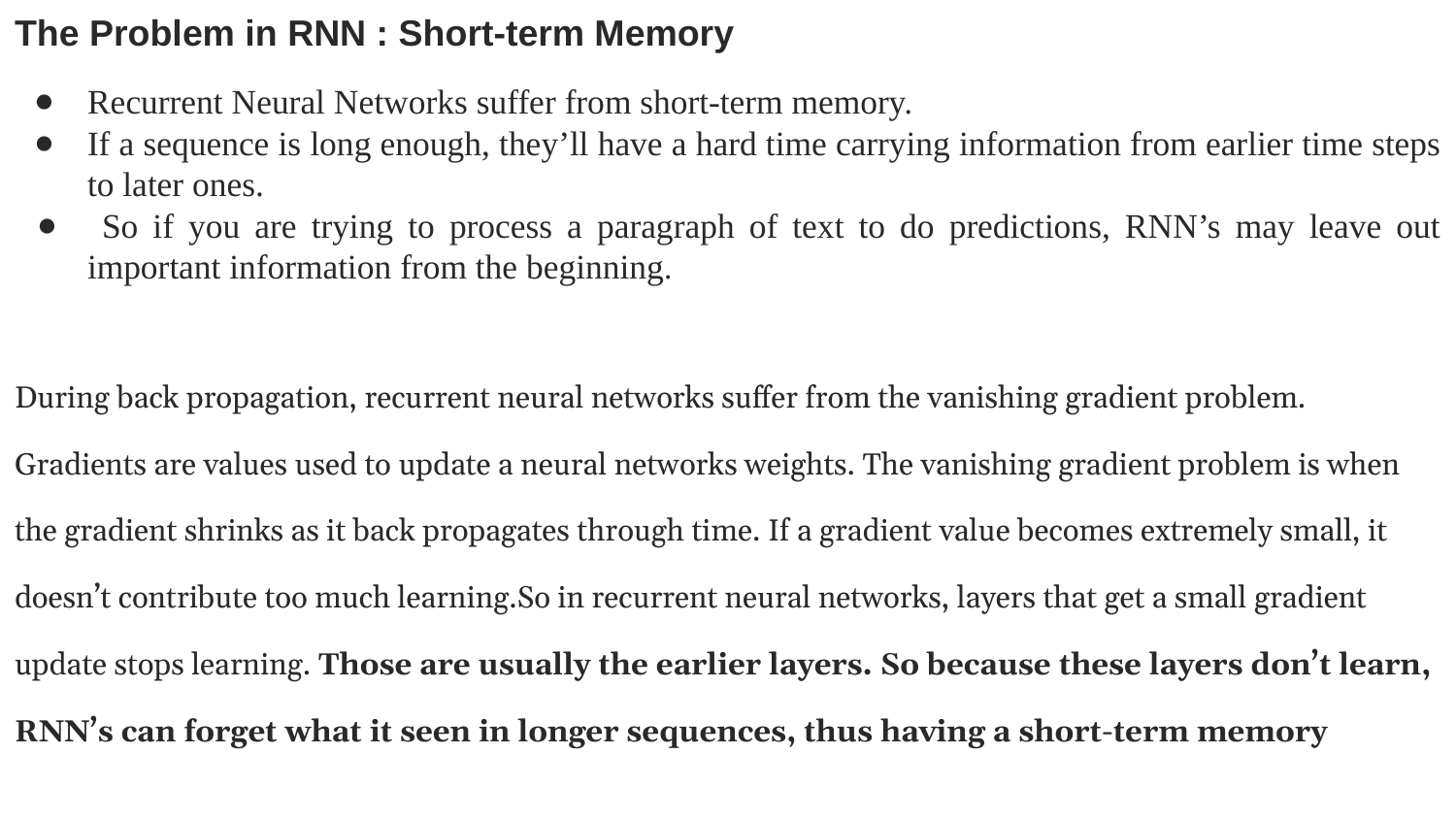

The Problem in RNN : Short-term Memory
Recurrent Neural Networks suffer from short-term memory.
If a sequence is long enough, they’ll have a hard time carrying information from earlier time steps to later ones.
 So if you are trying to process a paragraph of text to do predictions, RNN’s may leave out important information from the beginning.
During back propagation, recurrent neural networks suffer from the vanishing gradient problem. Gradients are values used to update a neural networks weights. The vanishing gradient problem is when the gradient shrinks as it back propagates through time. If a gradient value becomes extremely small, it doesn’t contribute too much learning.So in recurrent neural networks, layers that get a small gradient update stops learning. Those are usually the earlier layers. So because these layers don’t learn, RNN’s can forget what it seen in longer sequences, thus having a short-term memory